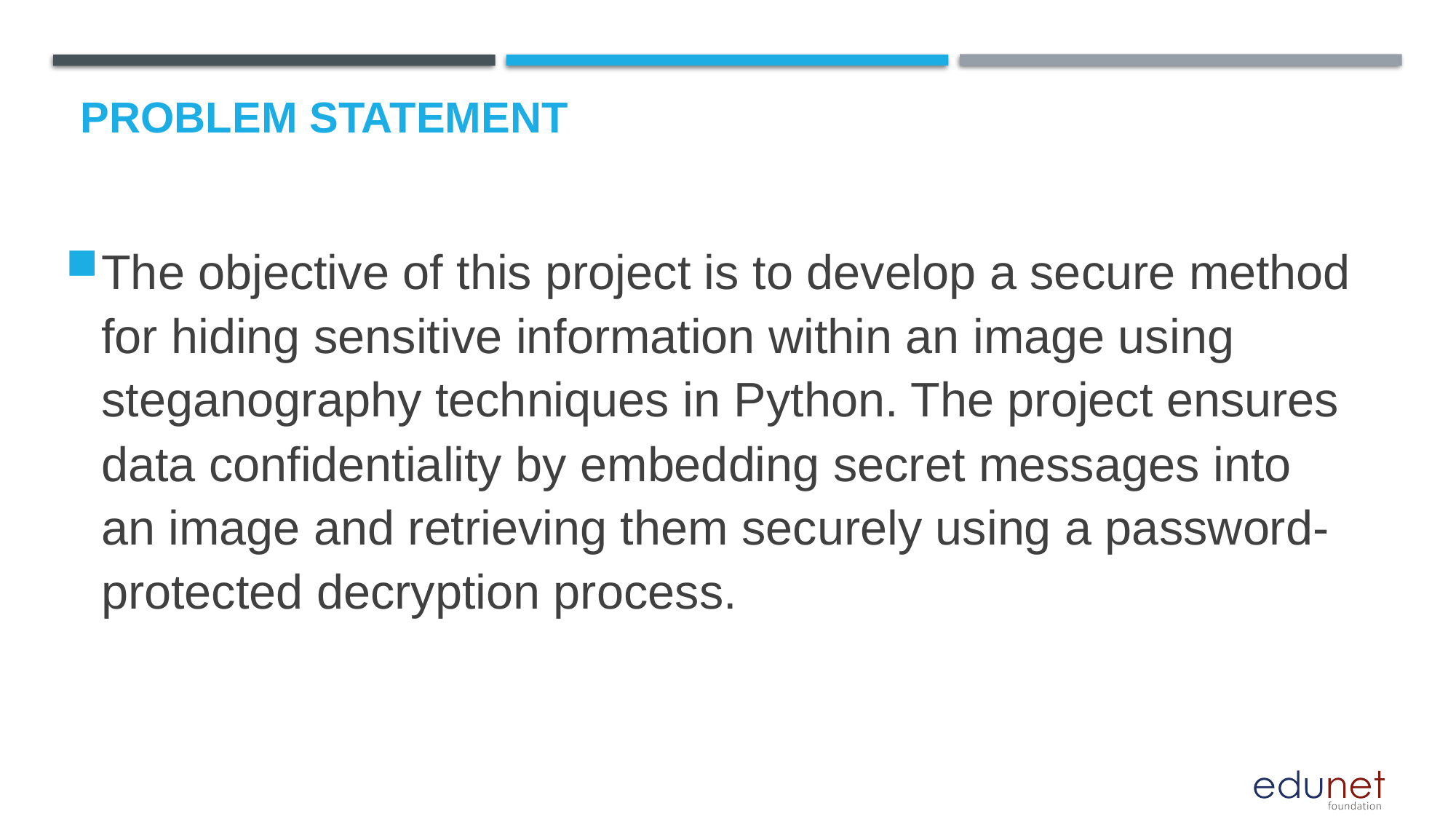

# Problem Statement
The objective of this project is to develop a secure method for hiding sensitive information within an image using steganography techniques in Python. The project ensures data confidentiality by embedding secret messages into an image and retrieving them securely using a password-protected decryption process.